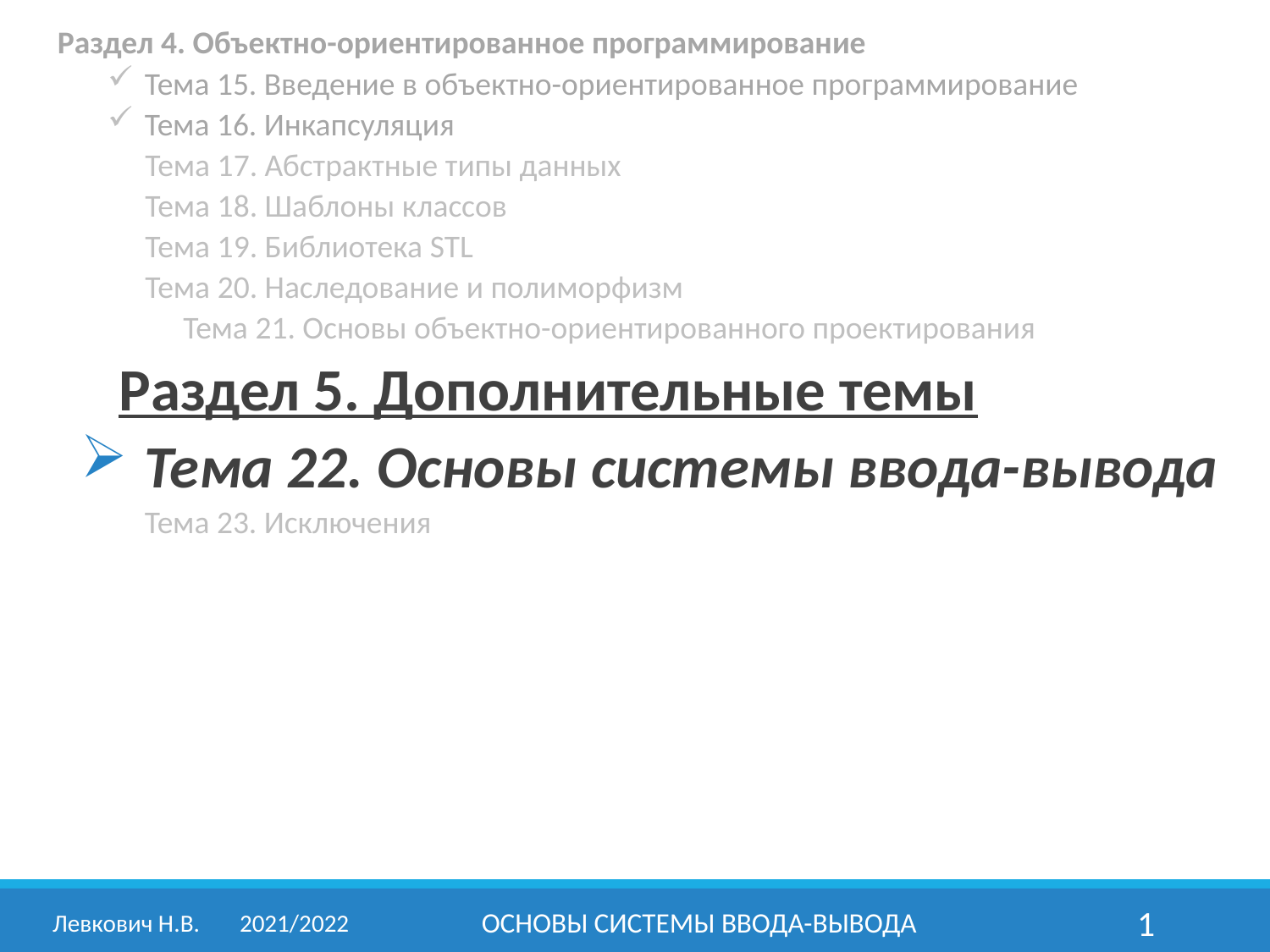

Раздел 4. Объектно-ориентированное программирование
Тема 15. Введение в объектно-ориентированное программирование
Тема 16. Инкапсуляция
Тема 17. Абстрактные типы данных
Тема 18. Шаблоны классов
Тема 19. Библиотека STL
Тема 20. Наследование и полиморфизм
Тема 21. Основы объектно-ориентированного проектирования
Раздел 5. Дополнительные темы
Тема 22. Основы системы ввода-вывода
Тема 23. Исключения

Левкович Н.В.	2021/2022
ОСНОВЫ СИСТЕМЫ ВВОДА-ВЫВОДА
1